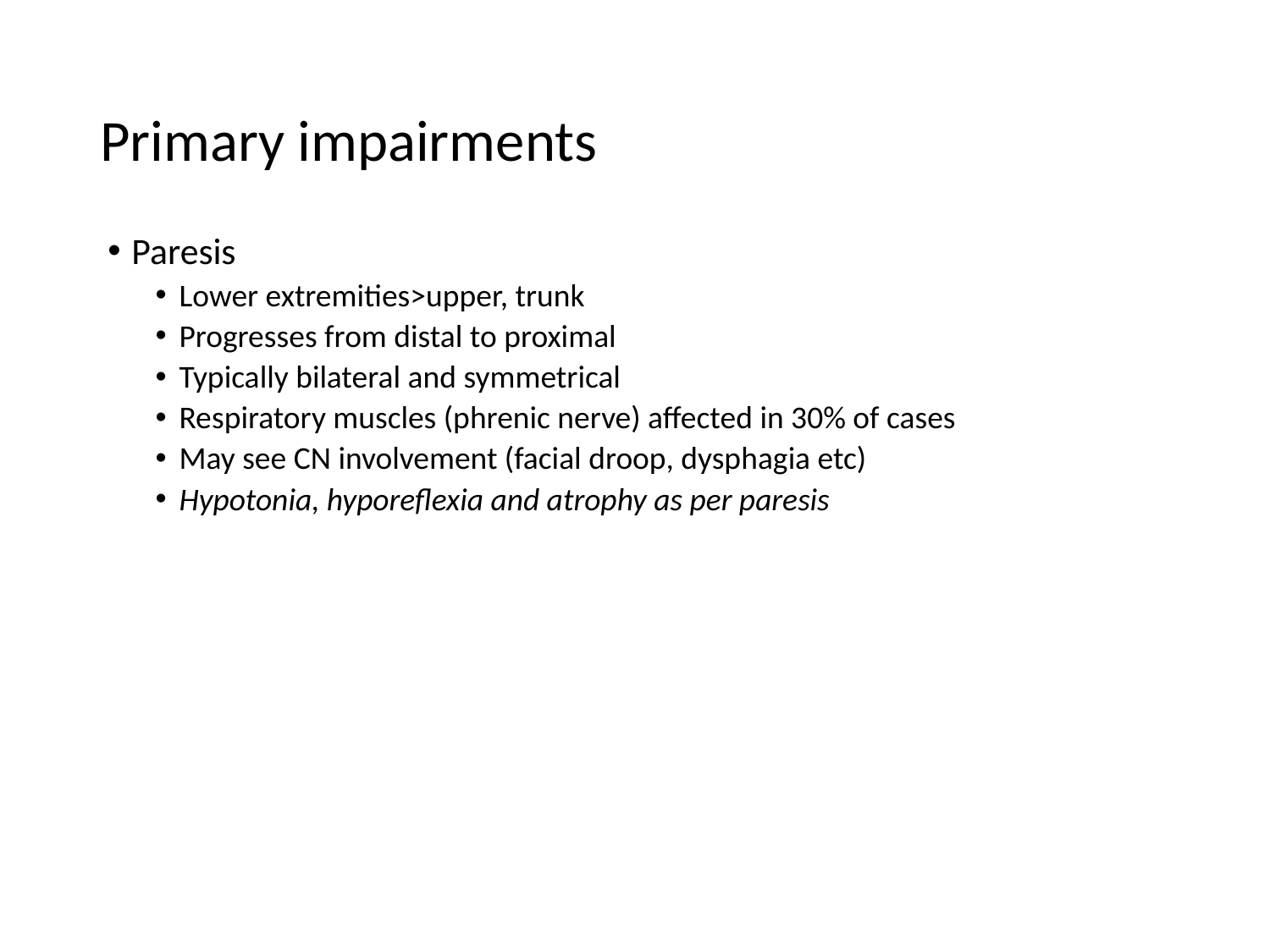

# Primary impairments
Paresis
Lower extremities>upper, trunk
Progresses from distal to proximal
Typically bilateral and symmetrical
Respiratory muscles (phrenic nerve) affected in 30% of cases
May see CN involvement (facial droop, dysphagia etc)
Hypotonia, hyporeflexia and atrophy as per paresis